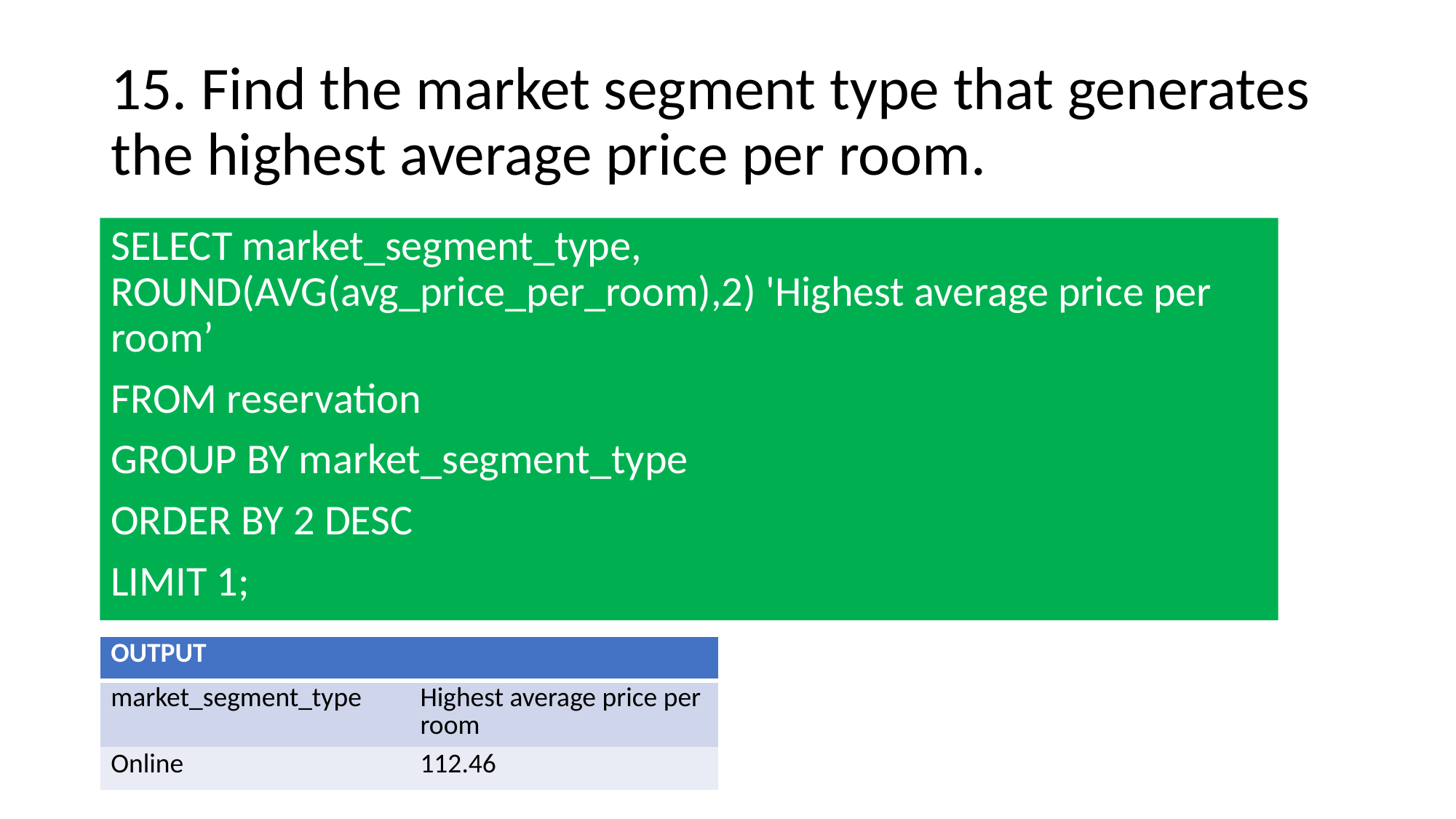

# 15. Find the market segment type that generates the highest average price per room.
SELECT market_segment_type, ROUND(AVG(avg_price_per_room),2) 'Highest average price per room’
FROM reservation
GROUP BY market_segment_type
ORDER BY 2 DESC
LIMIT 1;
| OUTPUT |  |
| --- | --- |
| market\_segment\_type | Highest average price per room |
| Online | 112.46 |